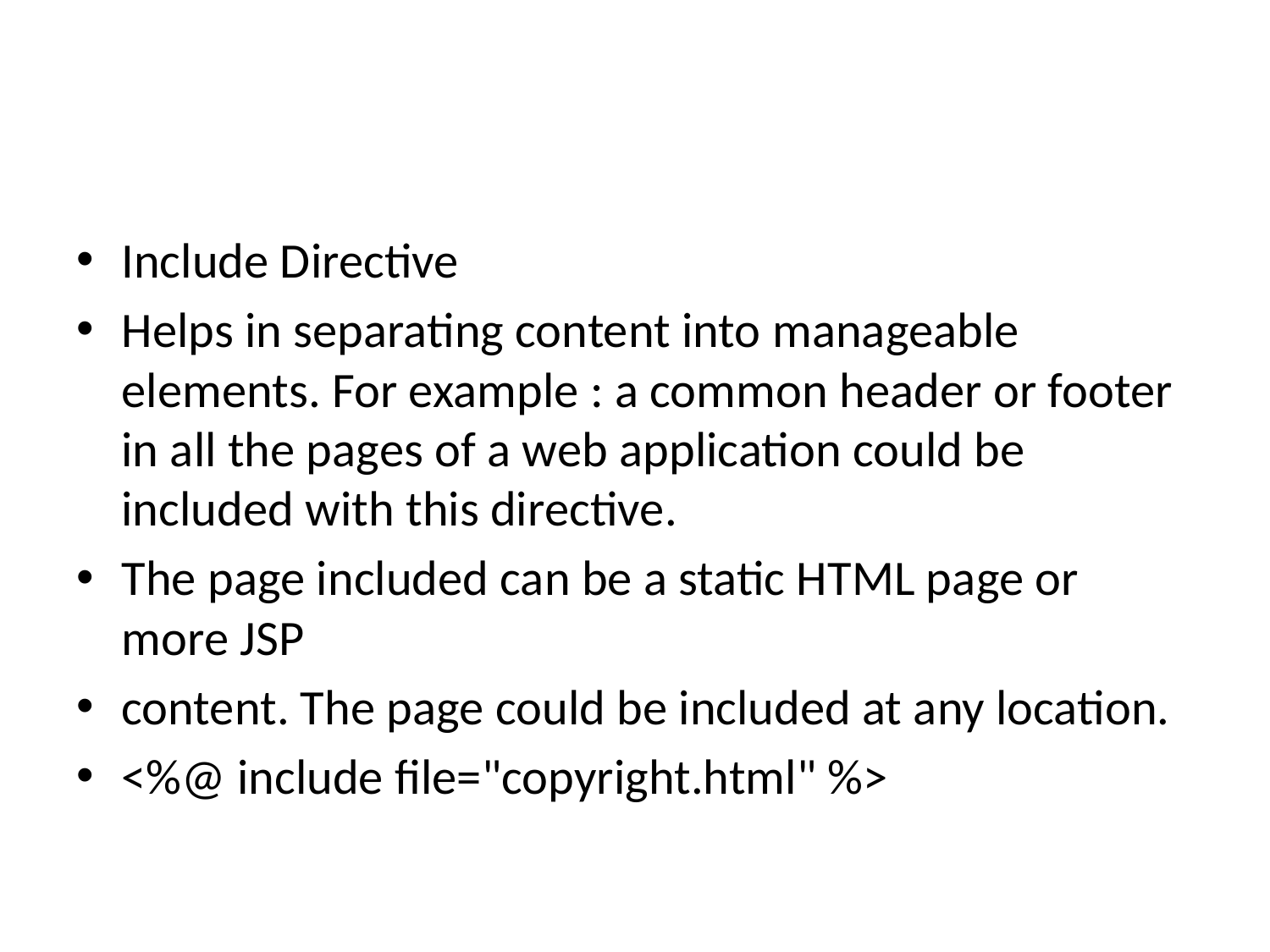

#
Include Directive
Helps in separating content into manageable elements. For example : a common header or footer in all the pages of a web application could be included with this directive.
The page included can be a static HTML page or more JSP
content. The page could be included at any location.
<%@ include file="copyright.html" %>